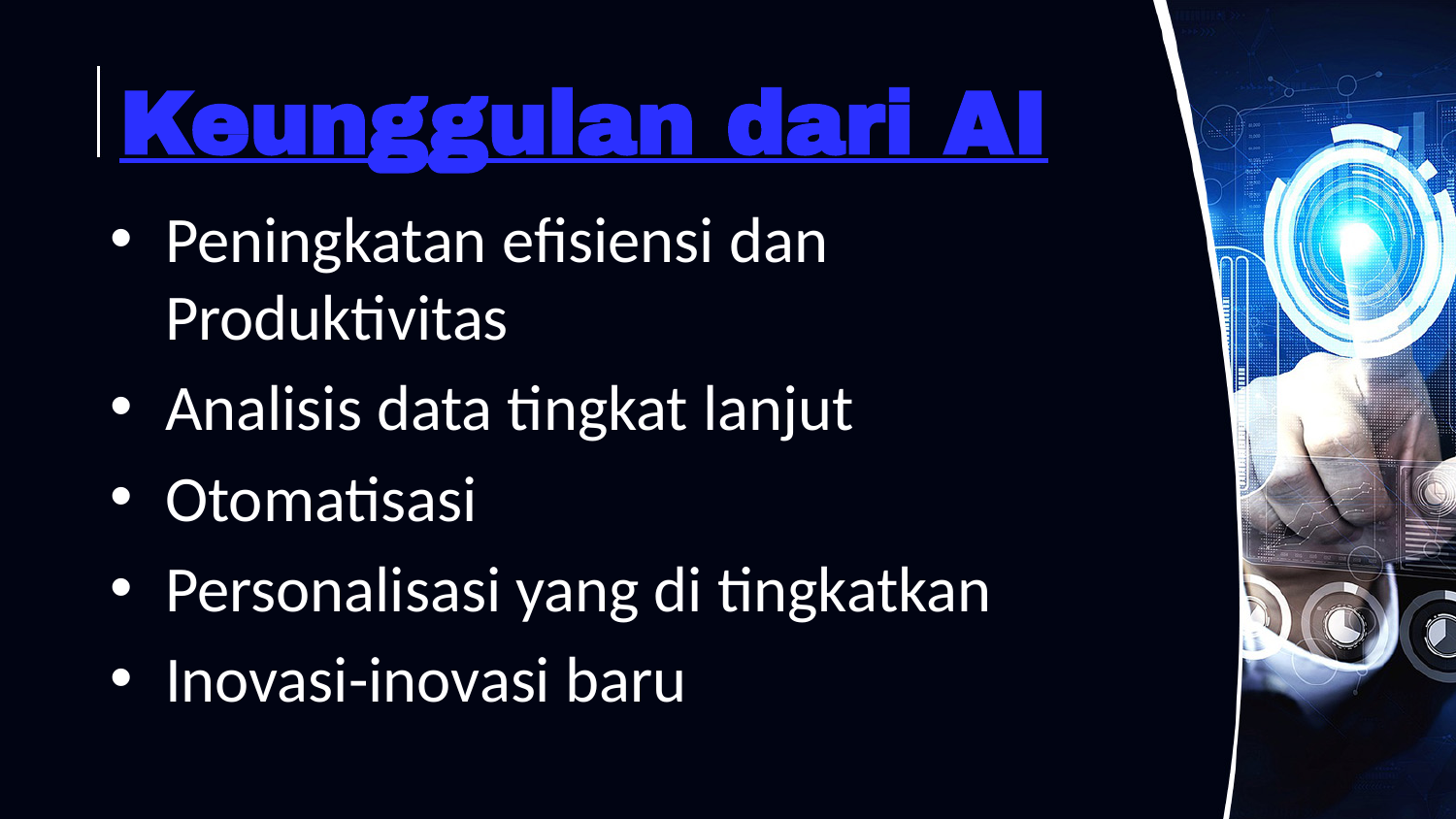

# Keunggulan dari AI
Peningkatan efisiensi dan Produktivitas
Analisis data tingkat lanjut
Otomatisasi
Personalisasi yang di tingkatkan
Inovasi-inovasi baru